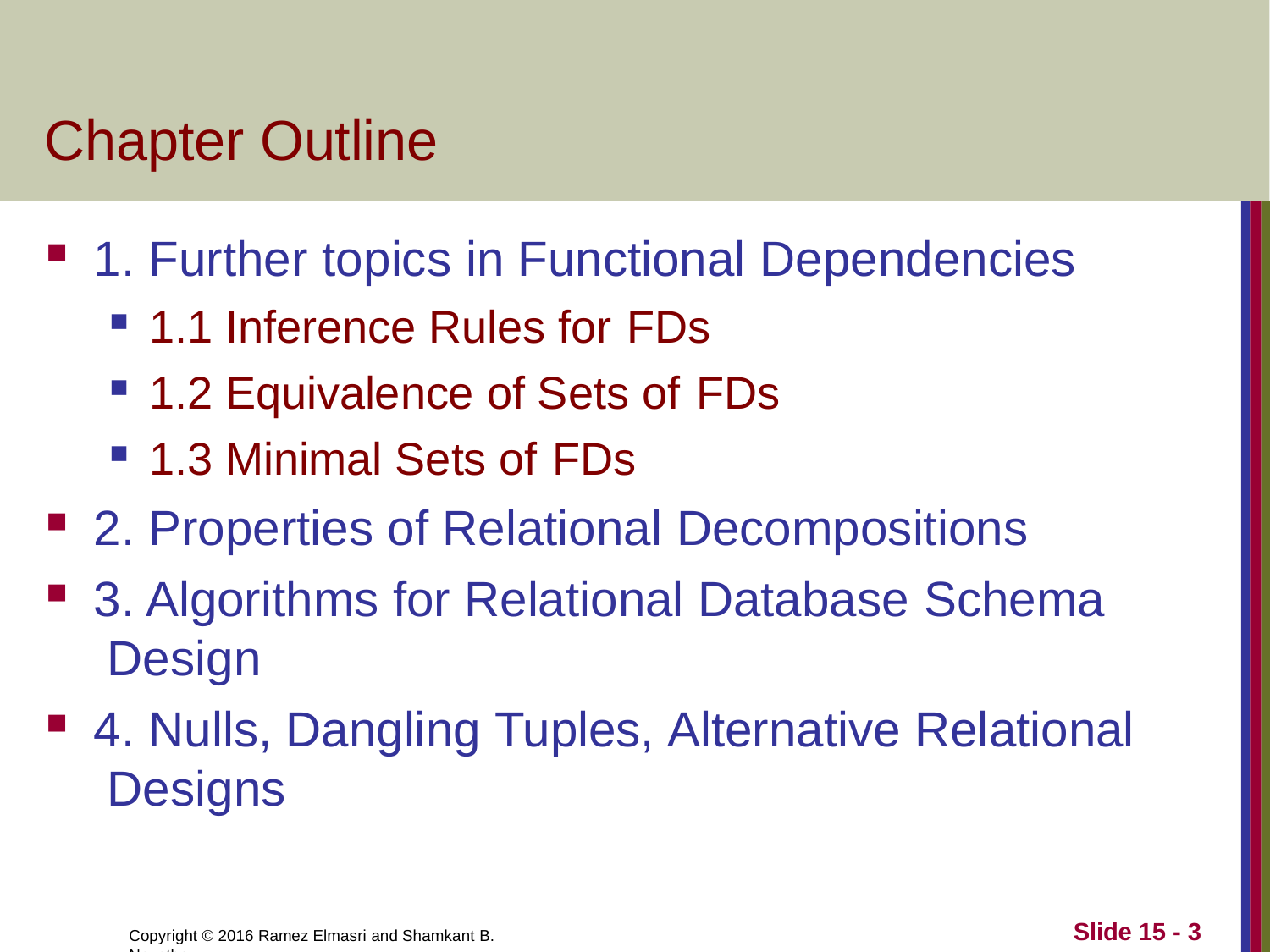

# Chapter Outline
1. Further topics in Functional Dependencies
1.1 Inference Rules for FDs
1.2 Equivalence of Sets of FDs
1.3 Minimal Sets of FDs
2. Properties of Relational Decompositions
3. Algorithms for Relational Database Schema  Design
4. Nulls, Dangling Tuples, Alternative Relational  Designs
Slide 15 - 3
Copyright © 2016 Ramez Elmasri and Shamkant B. Navathe